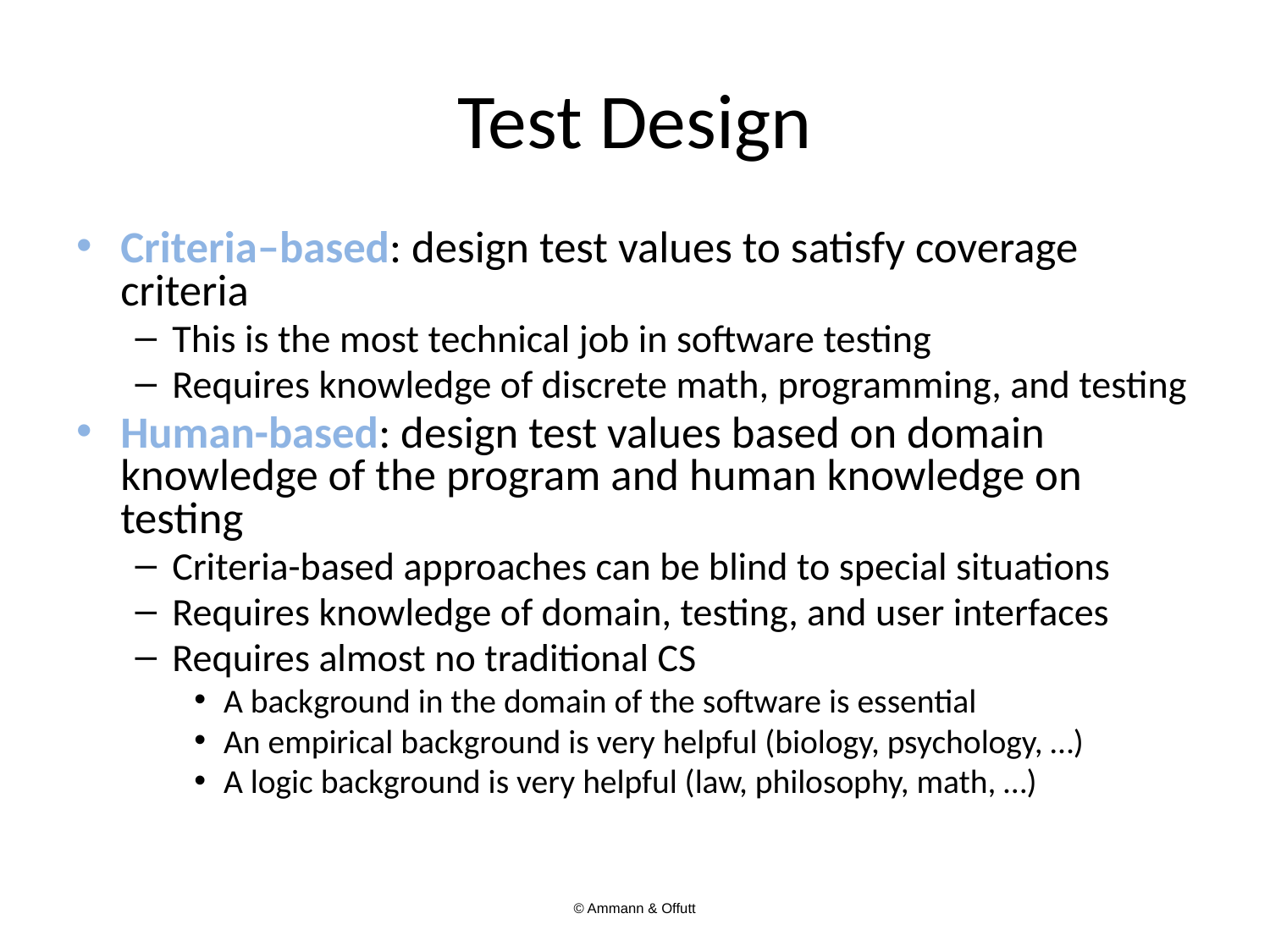

# Test Design
Criteria–based: design test values to satisfy coverage criteria
This is the most technical job in software testing
Requires knowledge of discrete math, programming, and testing
Human-based: design test values based on domain knowledge of the program and human knowledge on testing
Criteria-based approaches can be blind to special situations
Requires knowledge of domain, testing, and user interfaces
Requires almost no traditional CS
A background in the domain of the software is essential
An empirical background is very helpful (biology, psychology, …)
A logic background is very helpful (law, philosophy, math, …)

© Ammann & Offutt